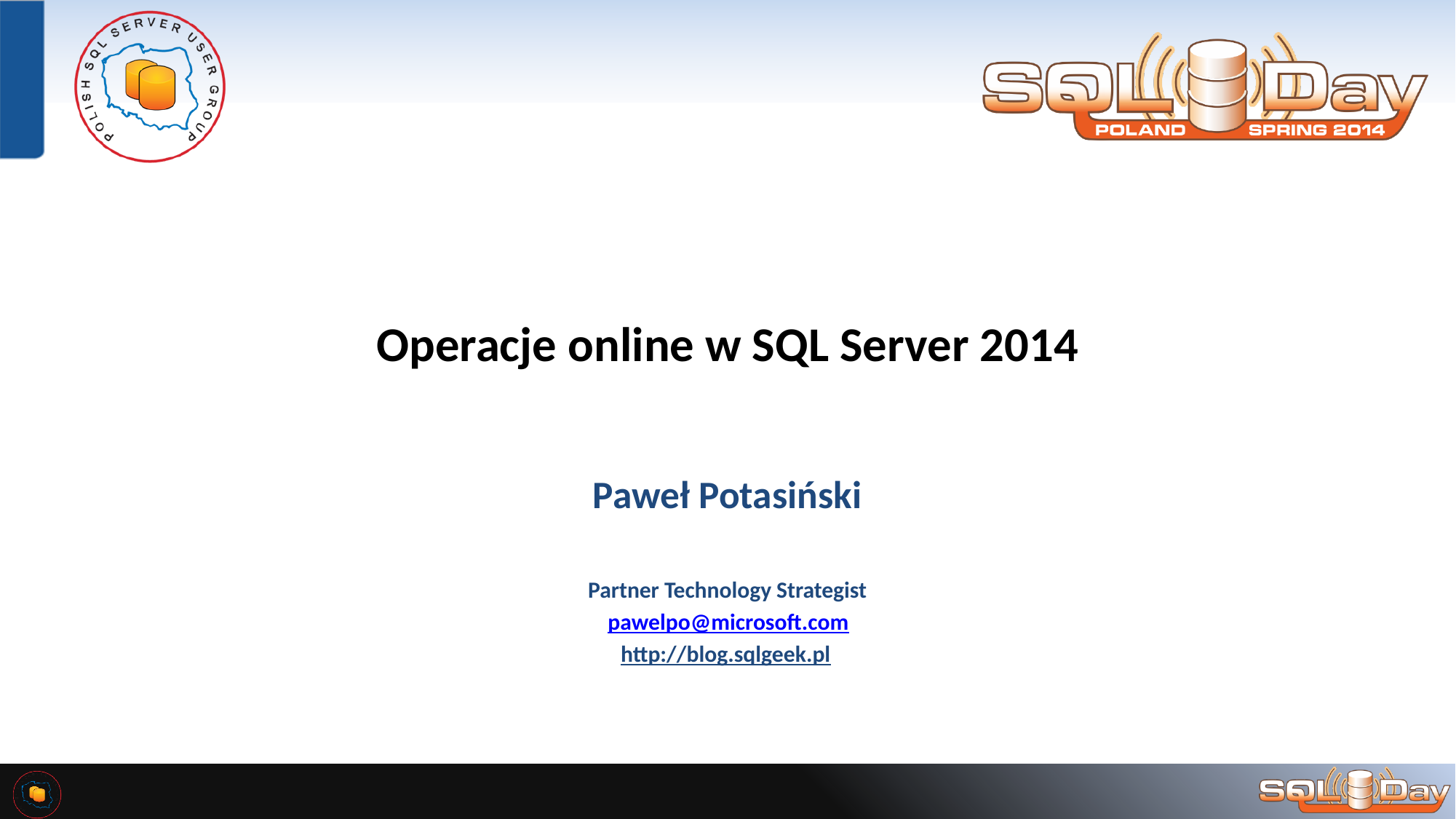

# Operacje online w SQL Server 2014
Paweł Potasiński

Partner Technology Strategist
pawelpo@microsoft.com
http://blog.sqlgeek.pl